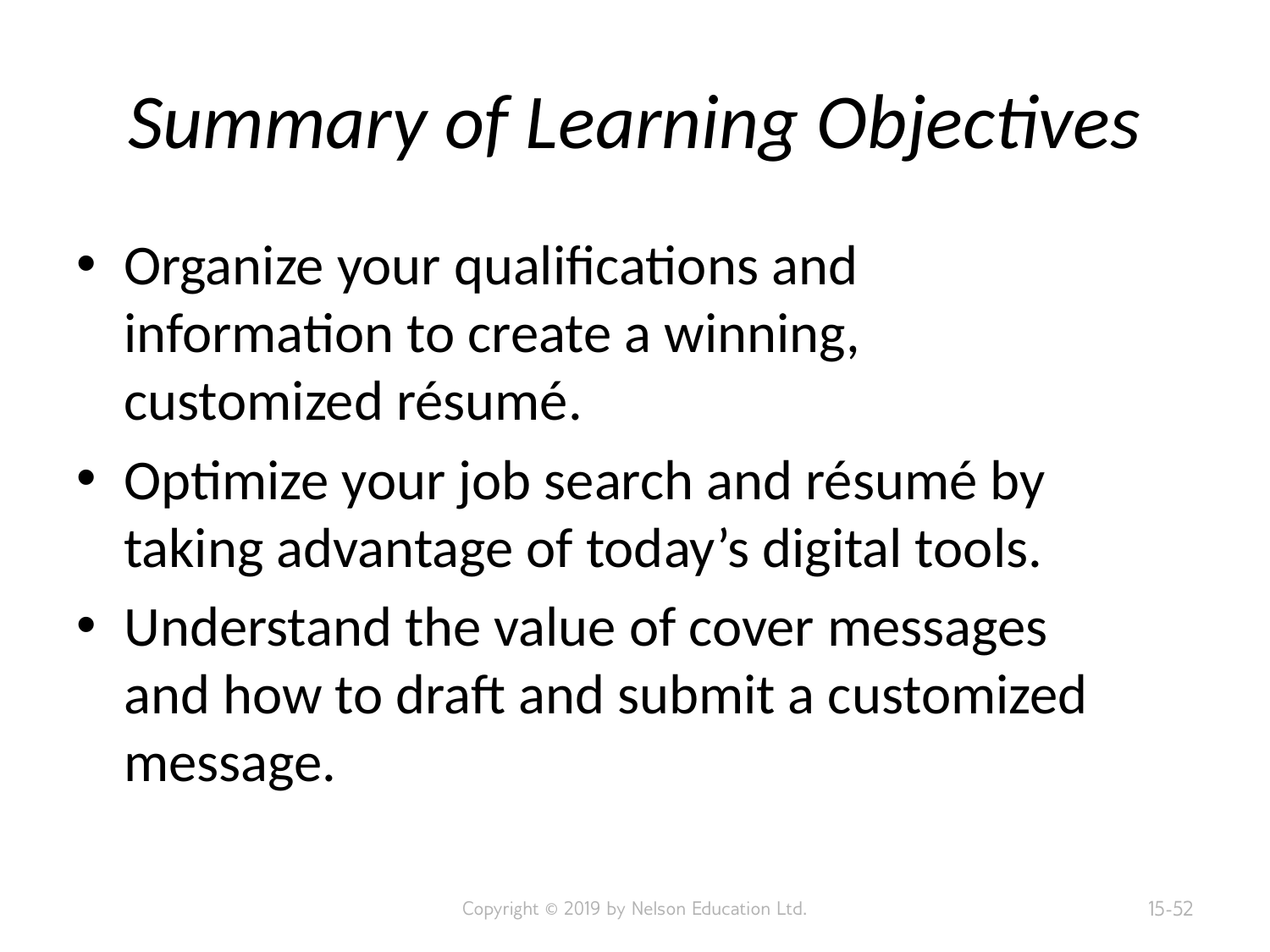

# Summary of Learning Objectives
Organize your qualifications and information to create a winning, customized résumé.
Optimize your job search and résumé by taking advantage of today’s digital tools.
Understand the value of cover messages and how to draft and submit a customized message.

Copyright © 2019 by Nelson Education Ltd.
15-52